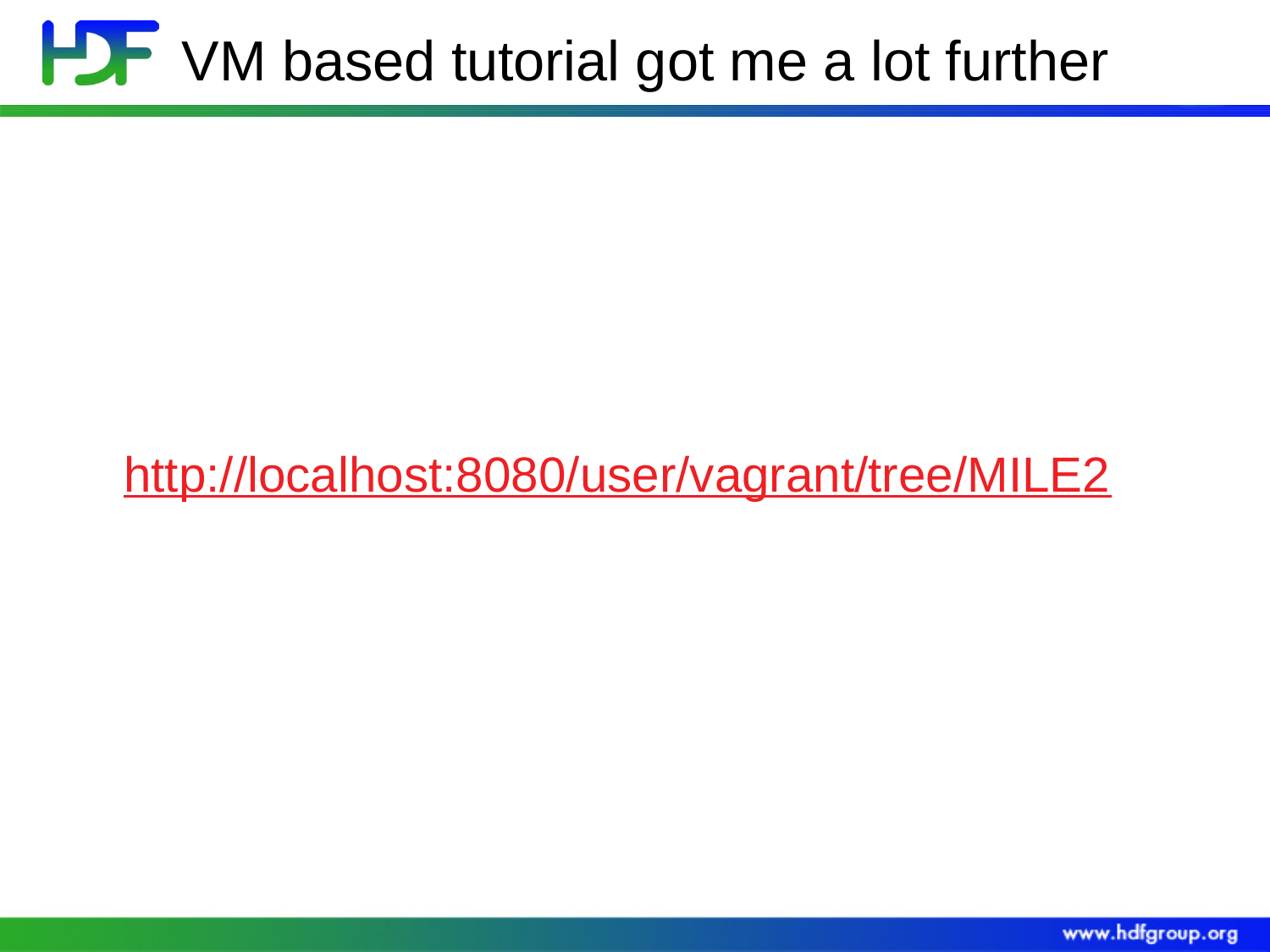

# VM based tutorial got me a lot further
http://localhost:8080/user/vagrant/tree/MILE2